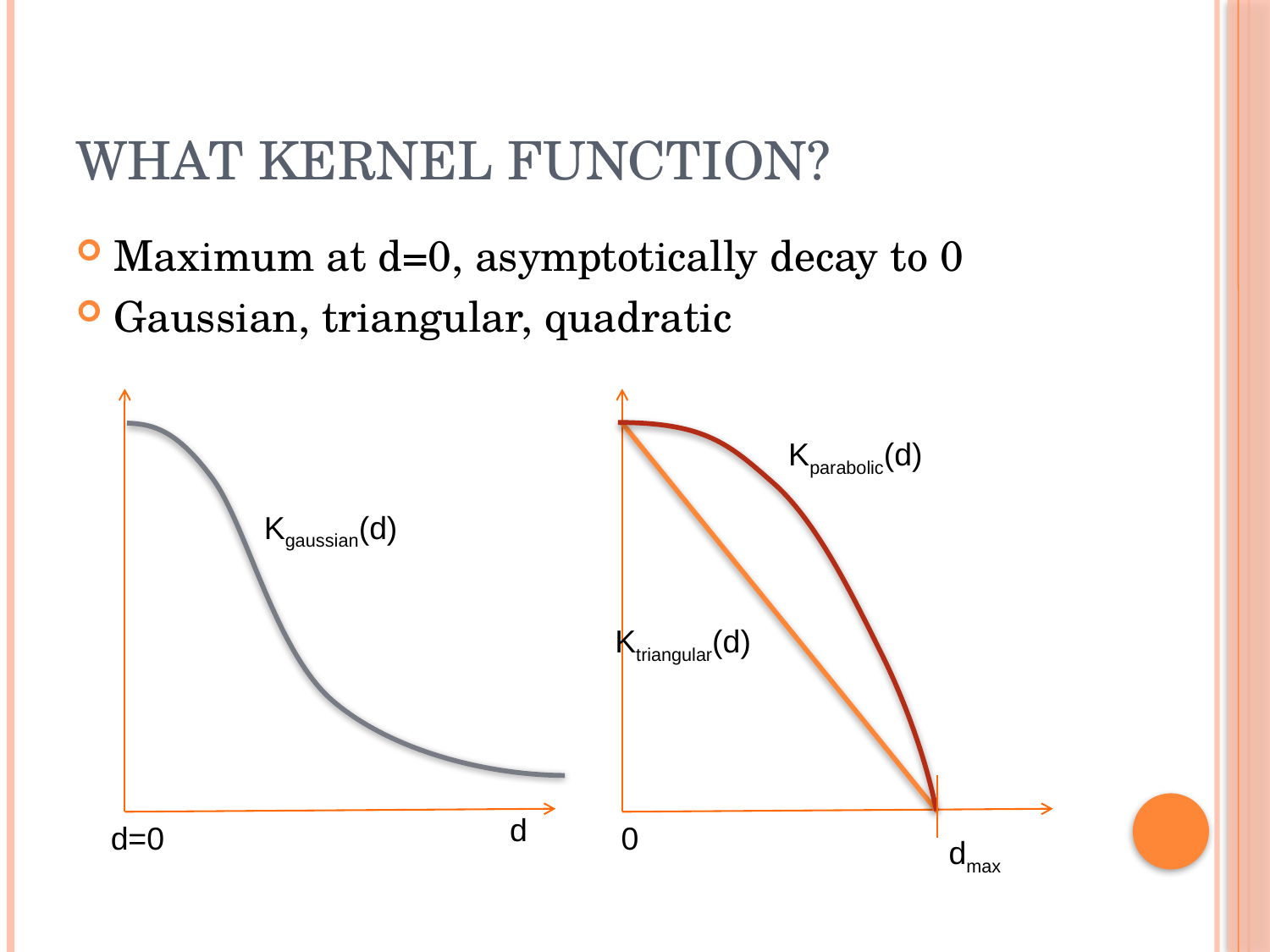

# What kernel function?
Maximum at d=0, asymptotically decay to 0
Gaussian, triangular, quadratic

Kparabolic(d)
Kgaussian(d)
Ktriangular(d)
d
d=0
0
dmax